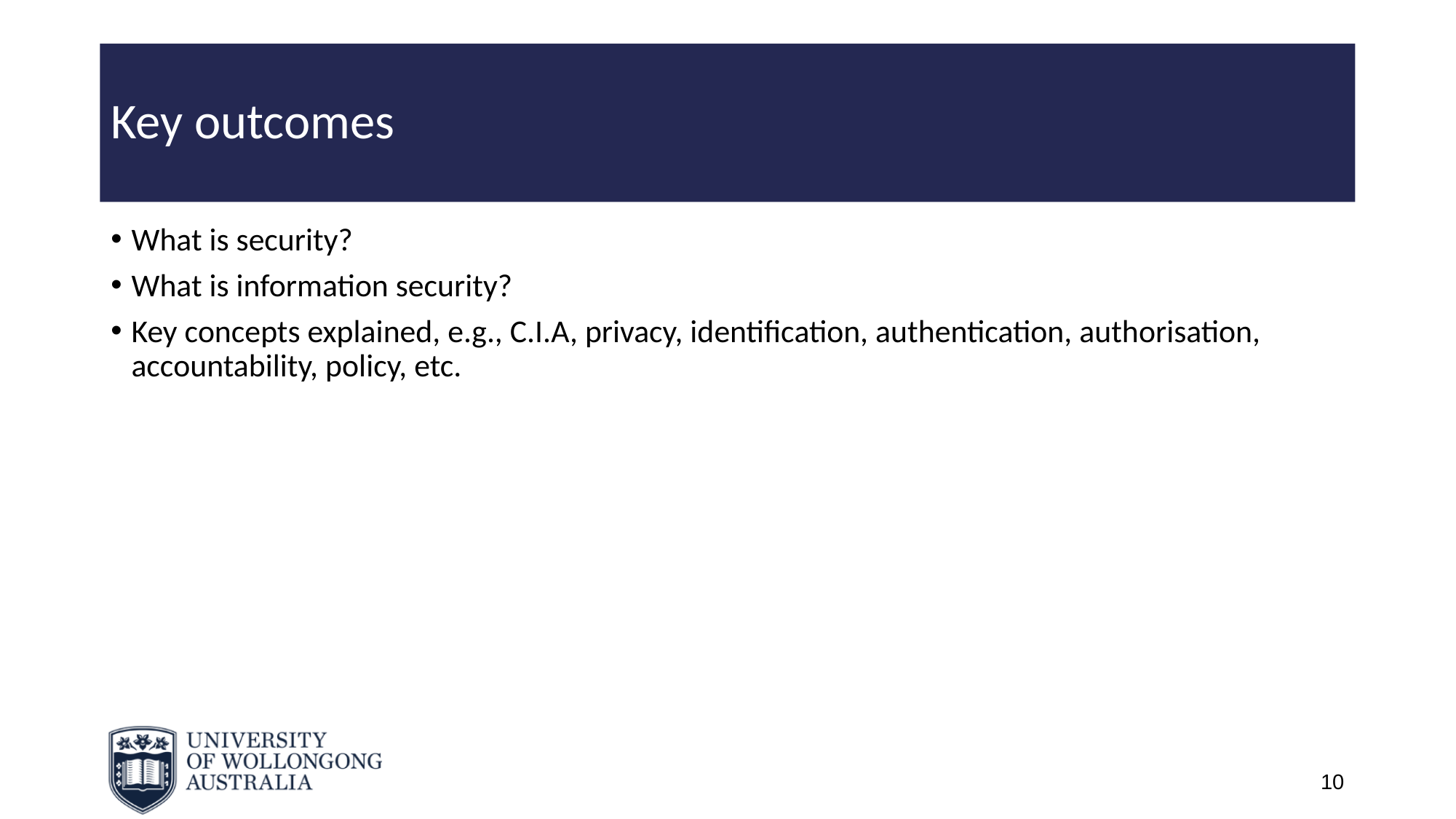

# Key outcomes
What is security?
What is information security?
Key concepts explained, e.g., C.I.A, privacy, identification, authentication, authorisation, accountability, policy, etc.

10